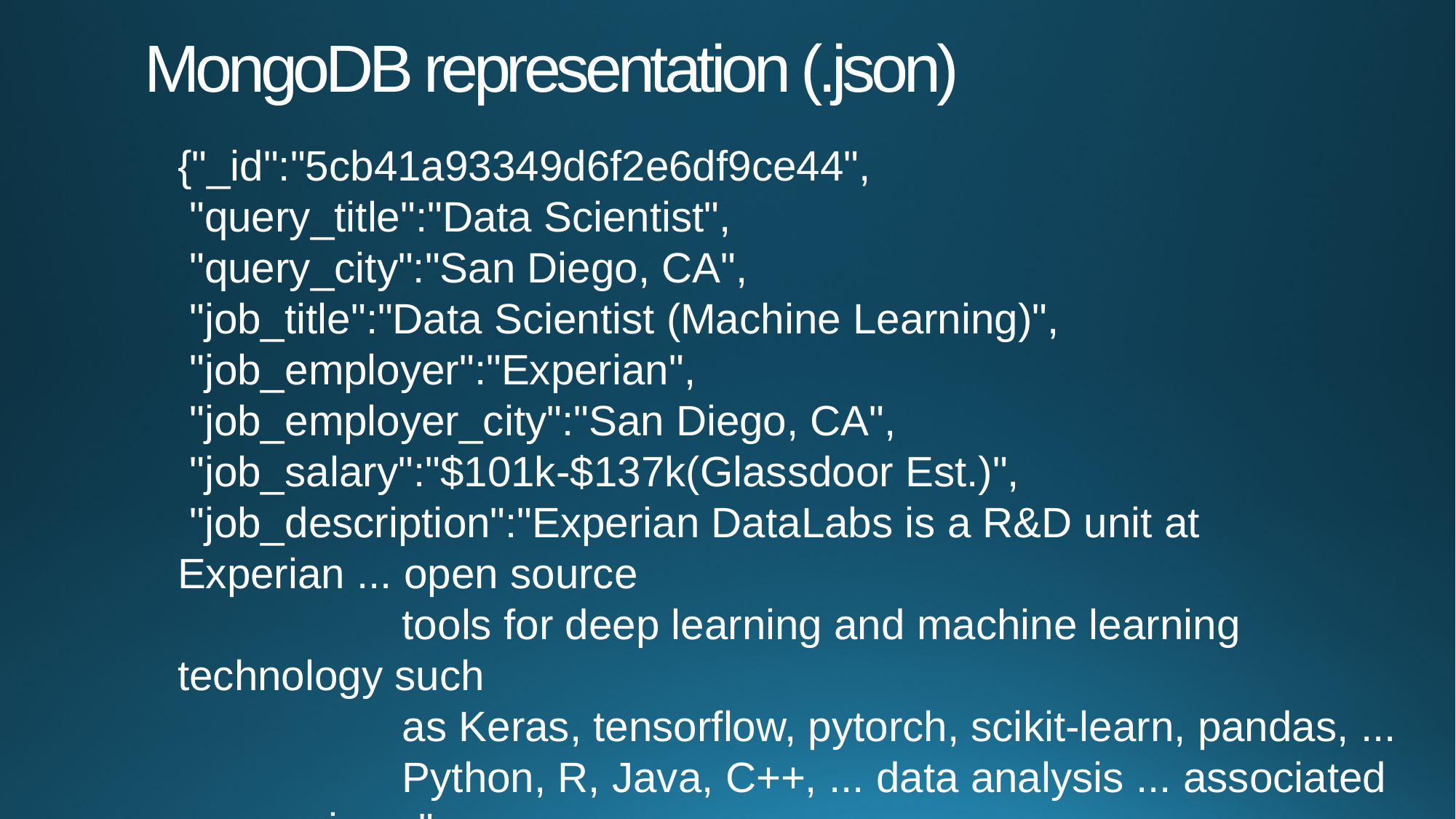

# MongoDB representation (.json)
{"_id":"5cb41a93349d6f2e6df9ce44",
 "query_title":"Data Scientist",
 "query_city":"San Diego, CA",
 "job_title":"Data Scientist (Machine Learning)",
 "job_employer":"Experian",
 "job_employer_city":"San Diego, CA",
 "job_salary":"$101k-$137k(Glassdoor Est.)",
 "job_description":"Experian DataLabs is a R&D unit at Experian ... open source
                   tools for deep learning and machine learning technology such
                   as Keras, tensorflow, pytorch, scikit-learn, pandas, ...
                   Python, R, Java, C++, ... data analysis ... associated companies...",
 "job_skills":["python","java","r","sql","pandas","c","mongodb","tensorflow“,…]
}